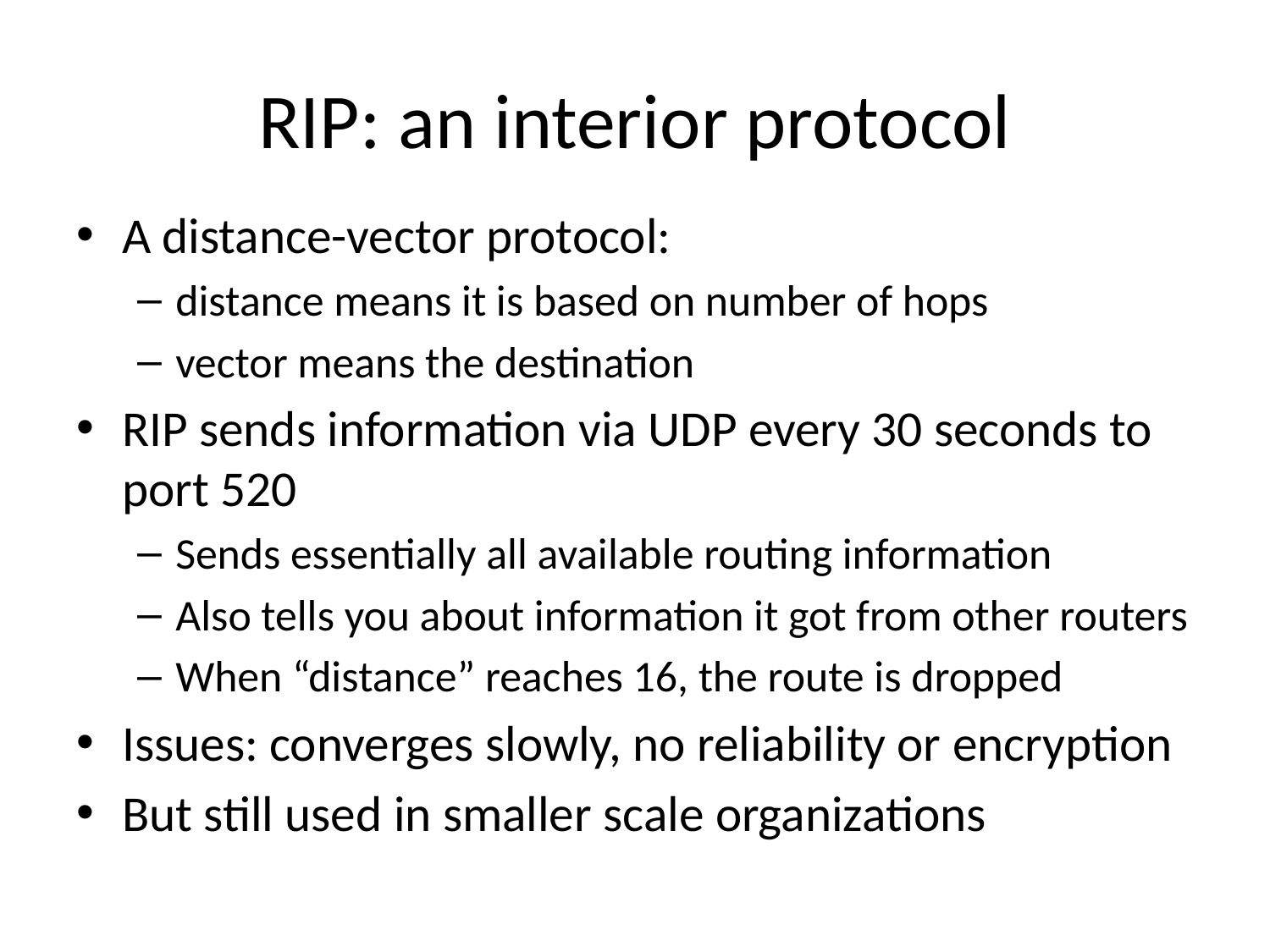

# RIP: an interior protocol
A distance-vector protocol:
distance means it is based on number of hops
vector means the destination
RIP sends information via UDP every 30 seconds to port 520
Sends essentially all available routing information
Also tells you about information it got from other routers
When “distance” reaches 16, the route is dropped
Issues: converges slowly, no reliability or encryption
But still used in smaller scale organizations